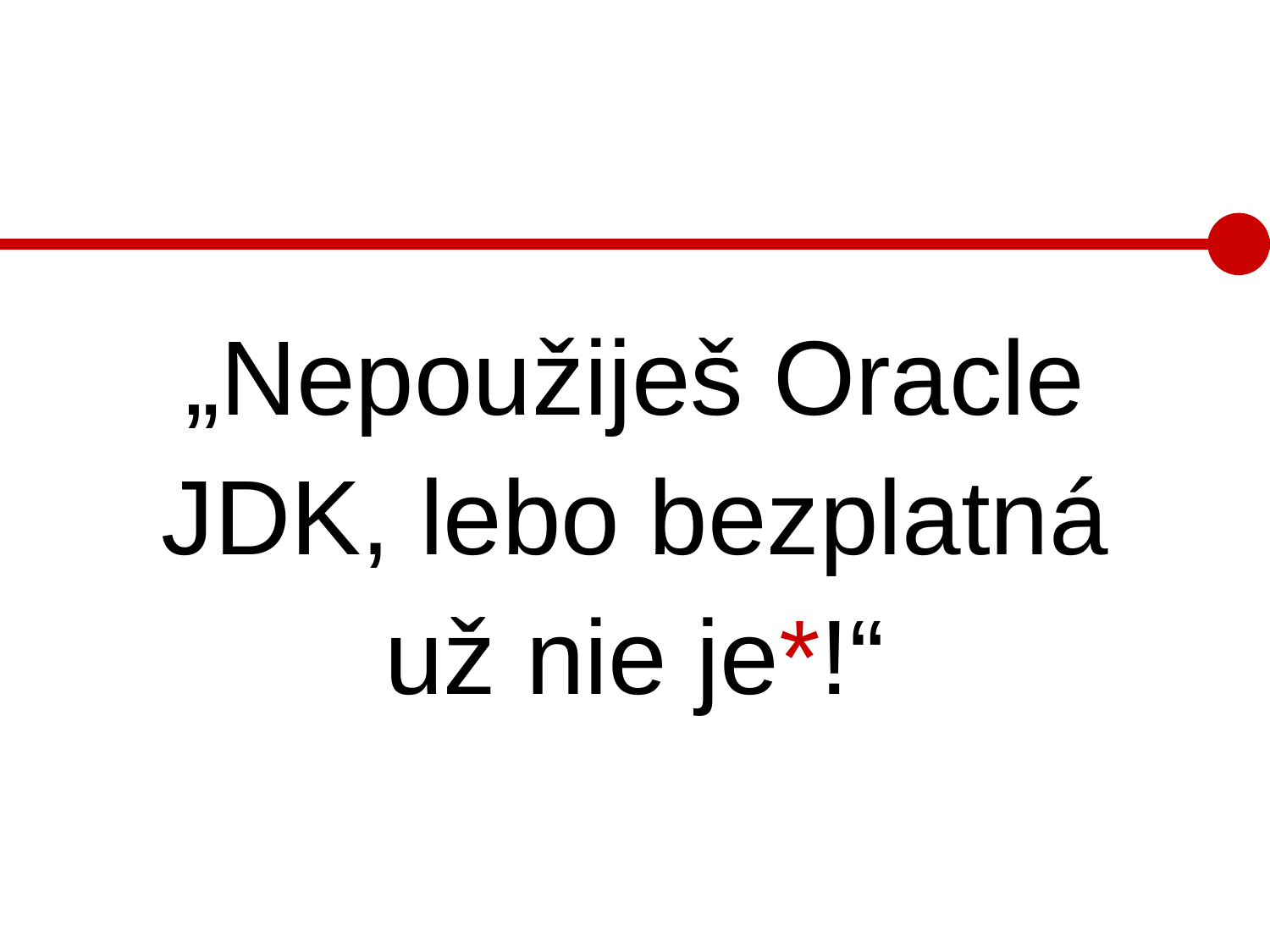

„Nepoužiješ Oracle JDK, lebo bezplatná už nie je*!“